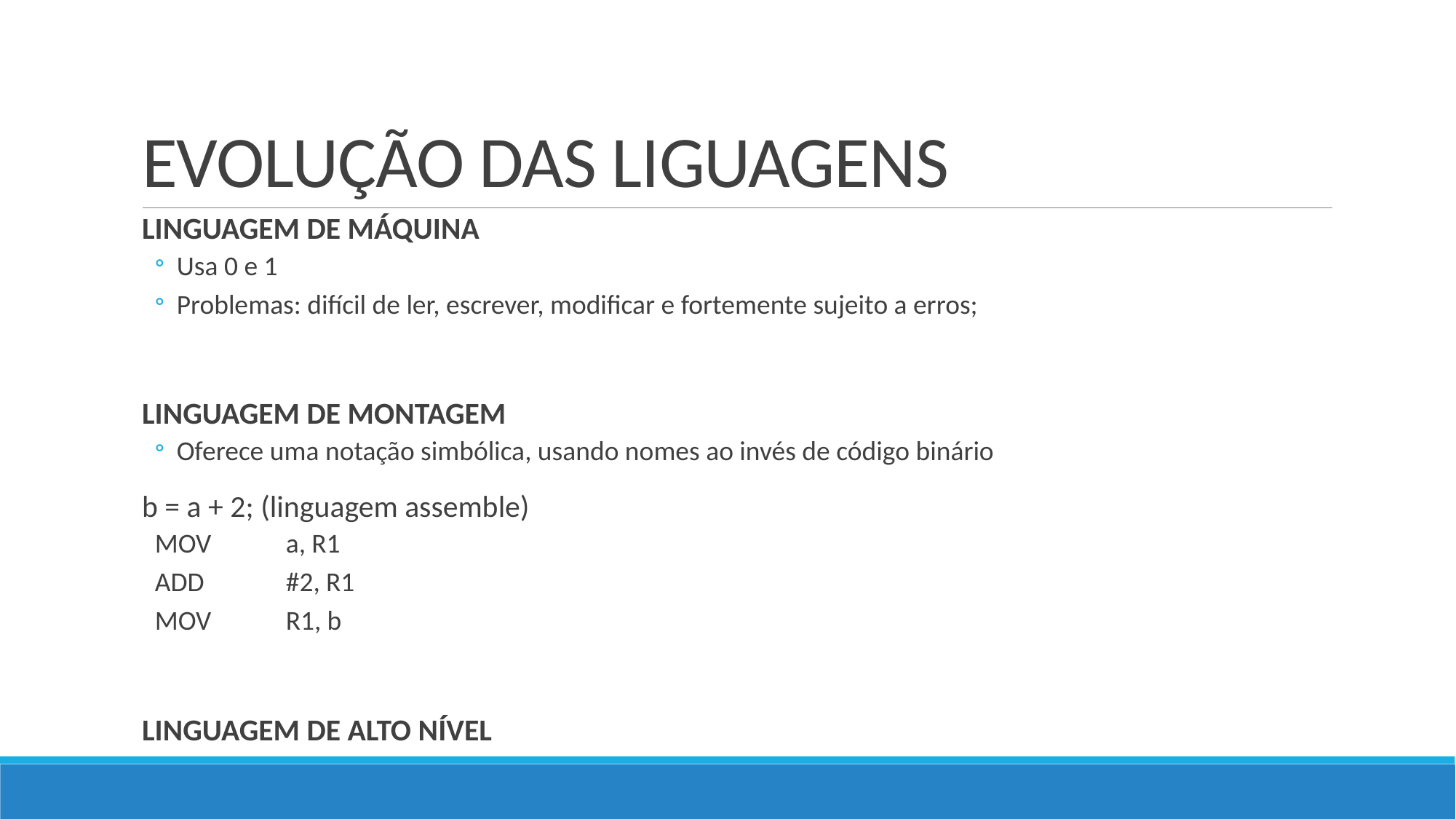

# EVOLUÇÃO DAS LIGUAGENS
LINGUAGEM DE MÁQUINA
Usa 0 e 1
Problemas: difícil de ler, escrever, modificar e fortemente sujeito a erros;

LINGUAGEM DE MONTAGEM
Oferece uma notação simbólica, usando nomes ao invés de código binário
b = a + 2; (linguagem assemble)
MOV 	a, R1
ADD 	#2, R1
MOV 	R1, b

LINGUAGEM DE ALTO NÍVEL